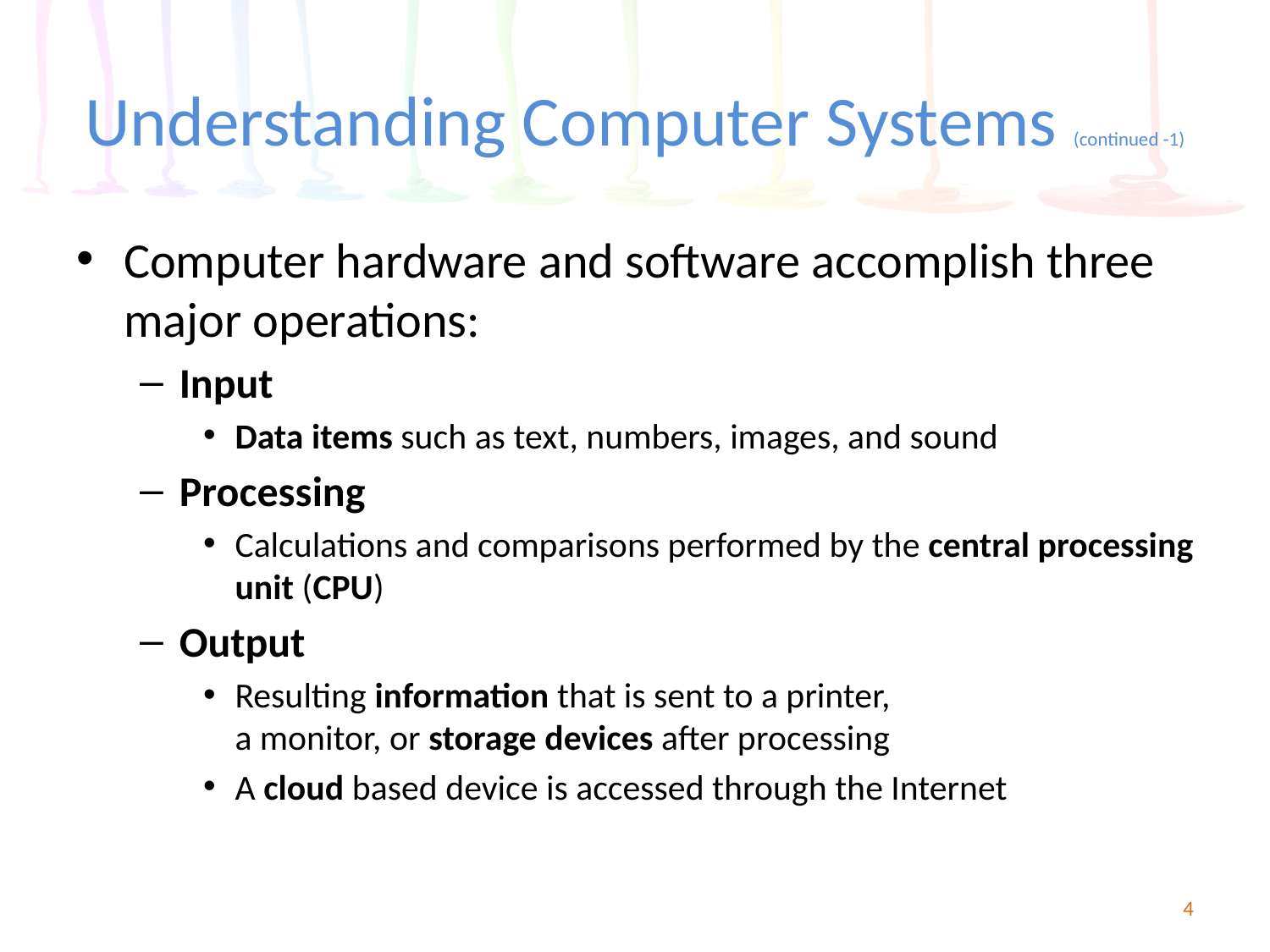

# Understanding Computer Systems (continued -1)
Computer hardware and software accomplish three major operations:
Input
Data items such as text, numbers, images, and sound
Processing
Calculations and comparisons performed by the central processing unit (CPU)
Output
Resulting information that is sent to a printer,
a monitor, or storage devices after processing
A cloud based device is accessed through the Internet

4